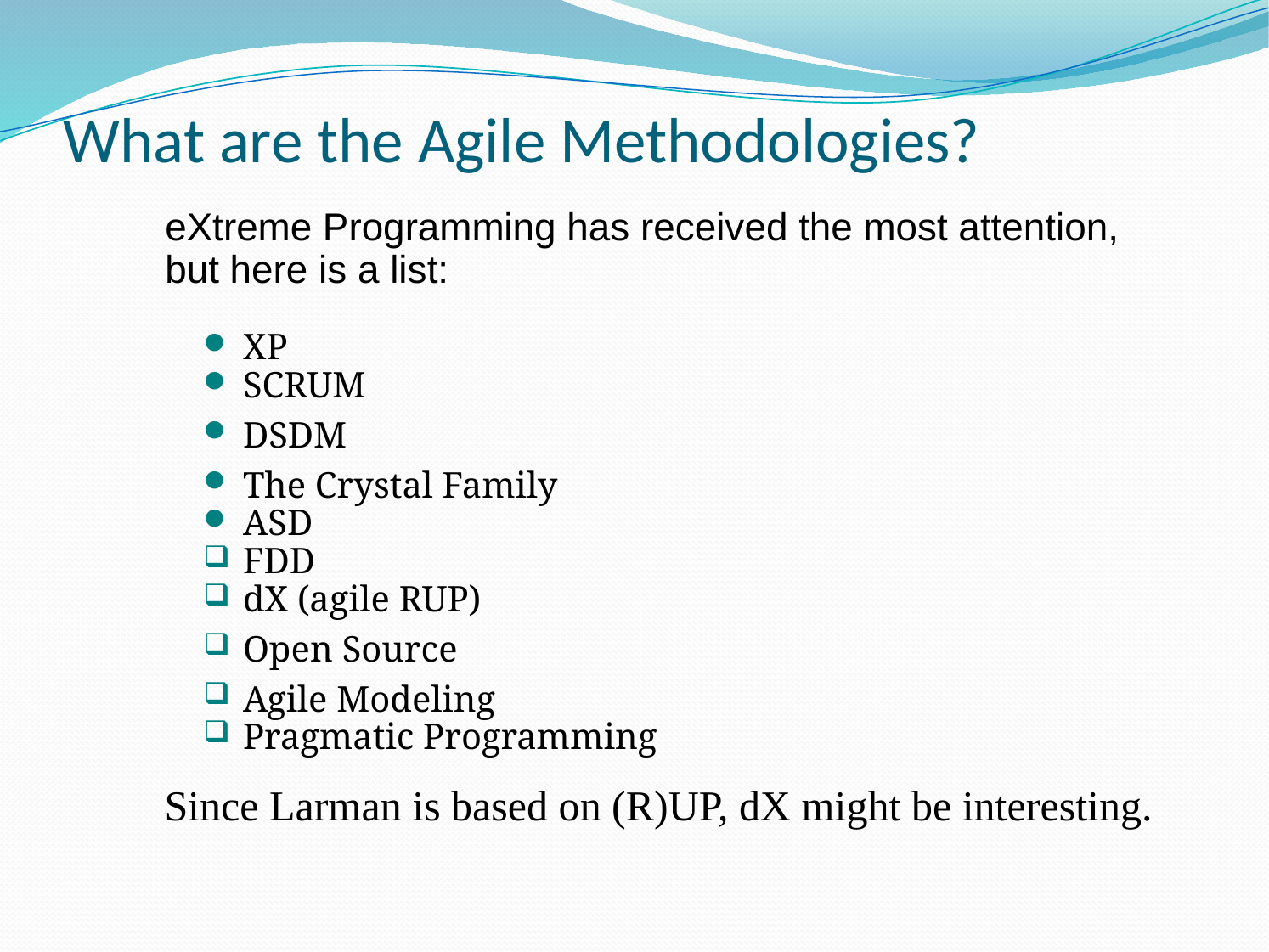

# What are the Agile Methodologies?
eXtreme Programming has received the most attention,
but here is a list:

XP
SCRUM
DSDM
The Crystal Family
ASD
FDD
dX (agile RUP)
Open Source
Agile Modeling
Pragmatic Programming

Since Larman is based on (R)UP, dX might be interesting.